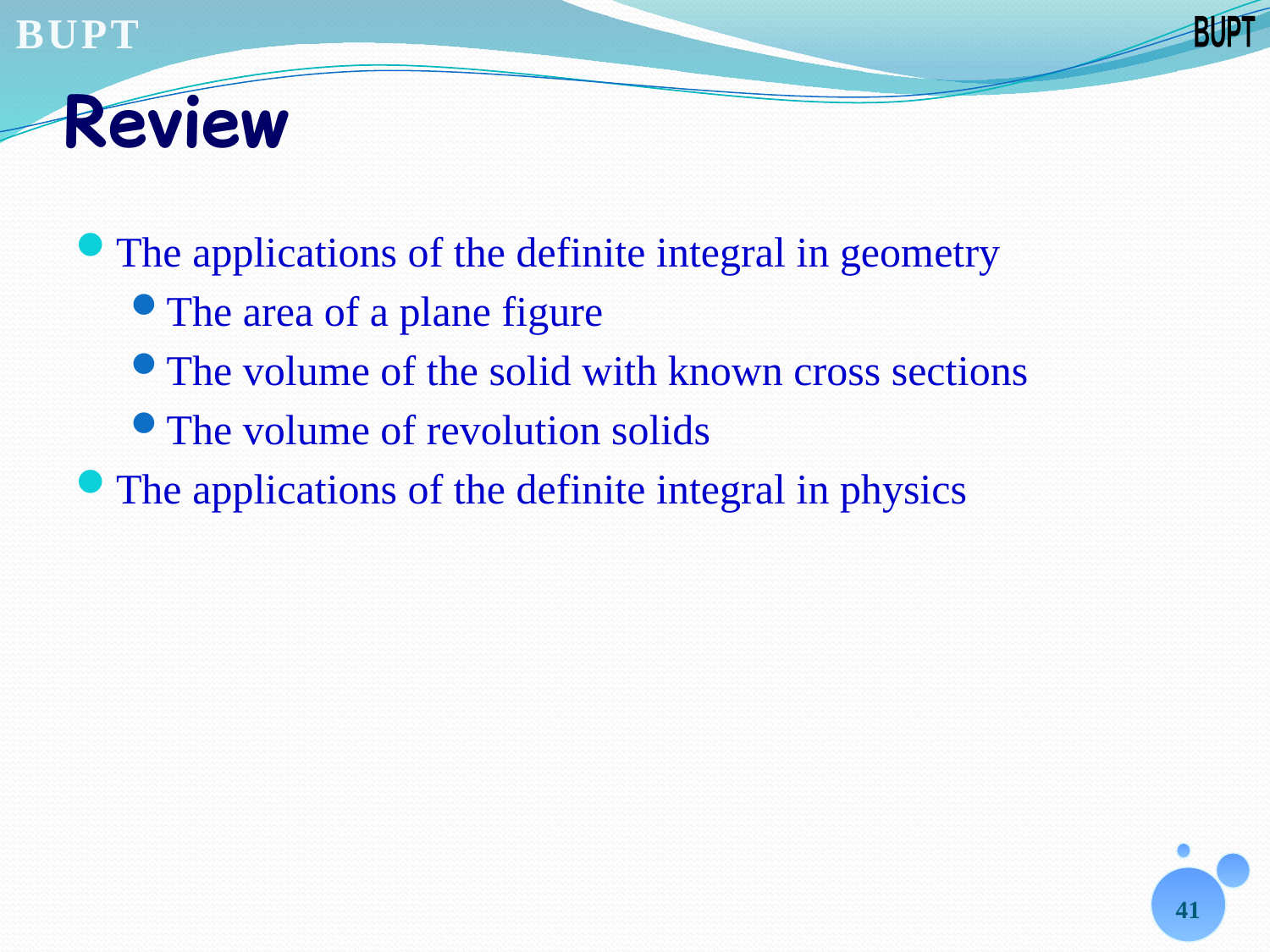

# Review
The applications of the definite integral in geometry
The area of a plane figure
The volume of the solid with known cross sections
The volume of revolution solids
The applications of the definite integral in physics
41